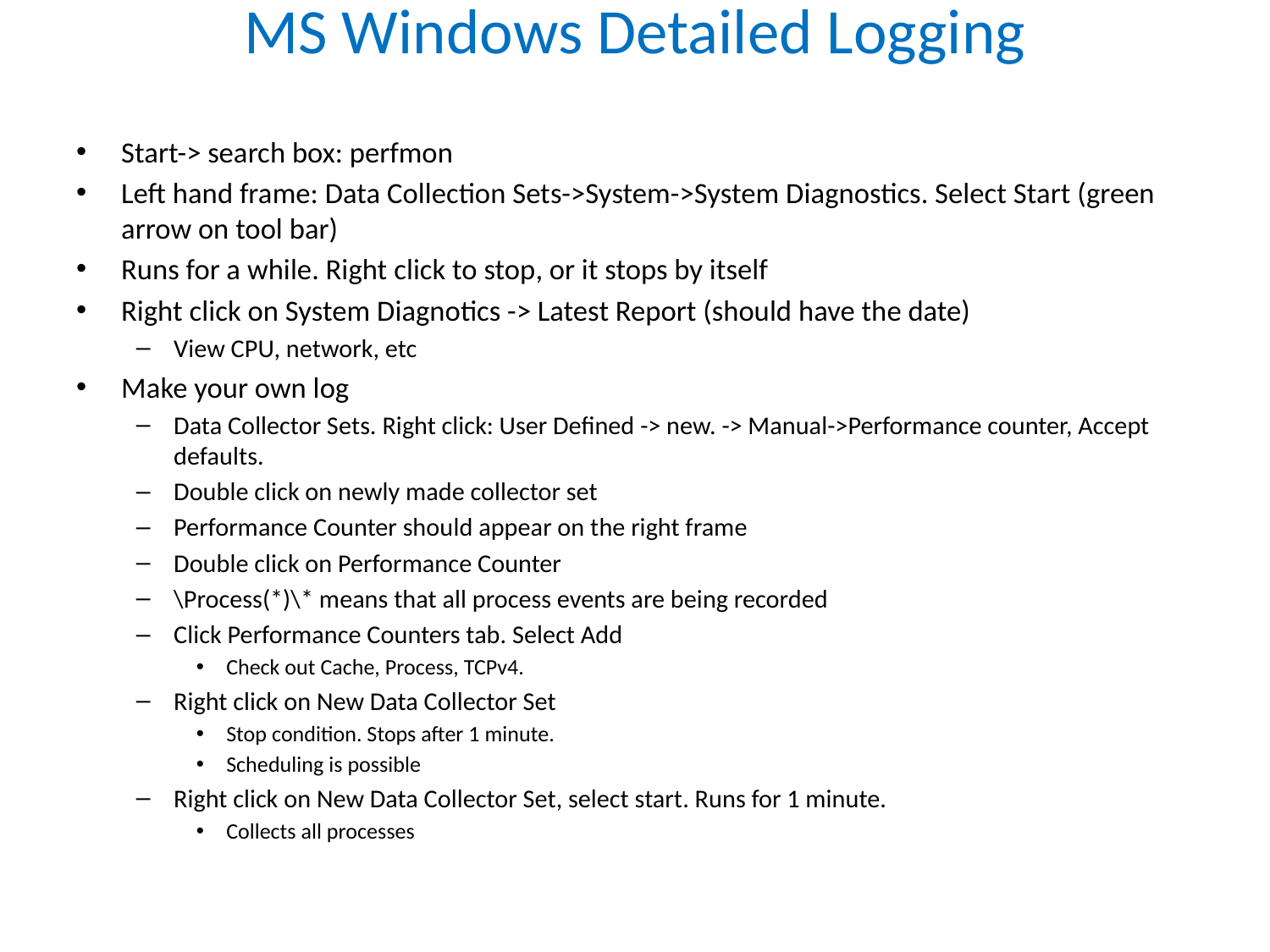

# MS Windows Detailed Logging
Start-> search box: perfmon
Left hand frame: Data Collection Sets->System->System Diagnostics. Select Start (green arrow on tool bar)
Runs for a while. Right click to stop, or it stops by itself
Right click on System Diagnotics -> Latest Report (should have the date)
View CPU, network, etc
Make your own log
Data Collector Sets. Right click: User Defined -> new. -> Manual->Performance counter, Accept defaults.
Double click on newly made collector set
Performance Counter should appear on the right frame
Double click on Performance Counter
\Process(*)\* means that all process events are being recorded
Click Performance Counters tab. Select Add
Check out Cache, Process, TCPv4.
Right click on New Data Collector Set
Stop condition. Stops after 1 minute.
Scheduling is possible
Right click on New Data Collector Set, select start. Runs for 1 minute.
Collects all processes